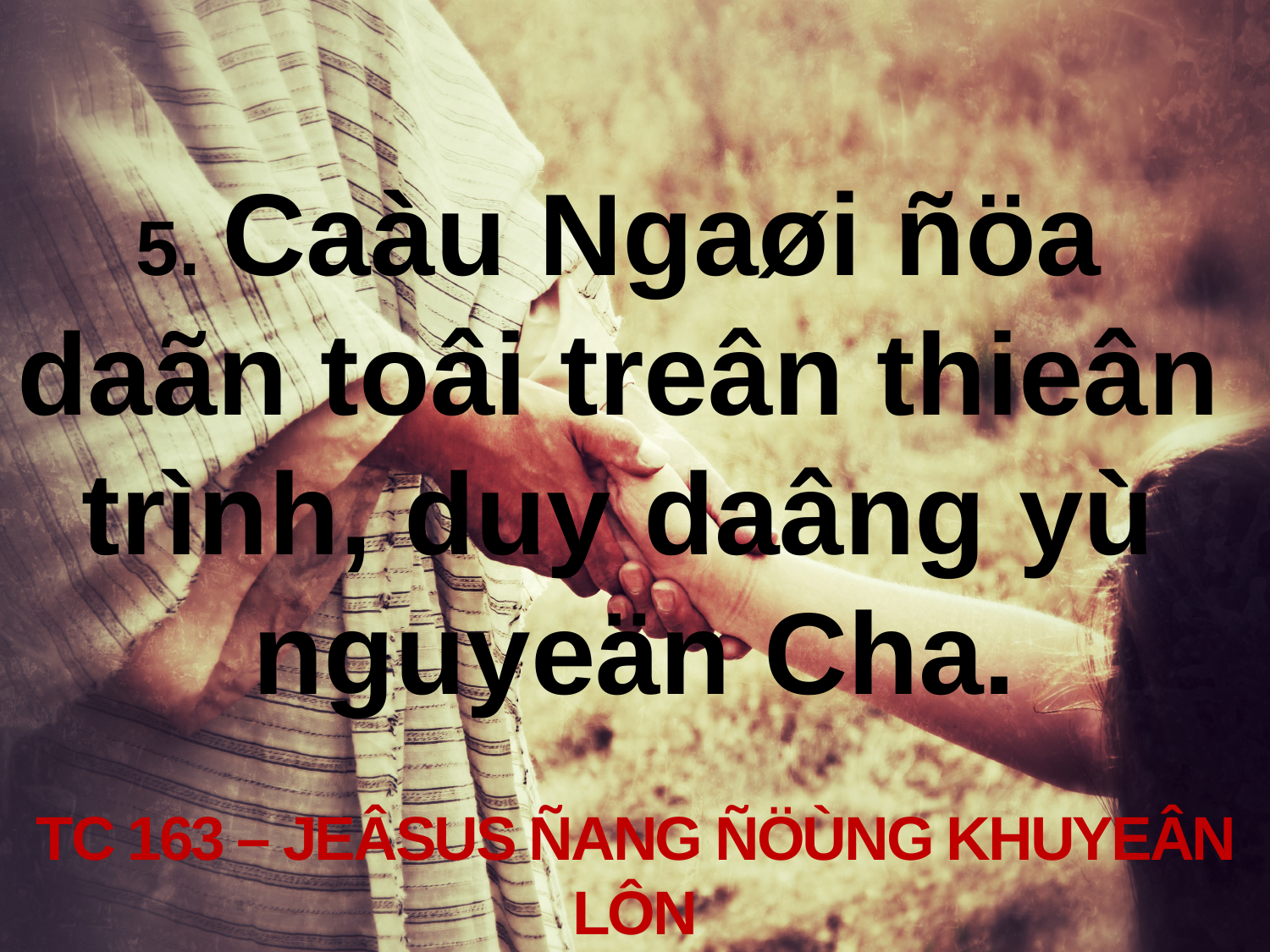

5. Caàu Ngaøi ñöa
daãn toâi treân thieân
trình, duy daâng yù
nguyeän Cha.
TC 163 – JEÂSUS ÑANG ÑÖÙNG KHUYEÂN LÔN